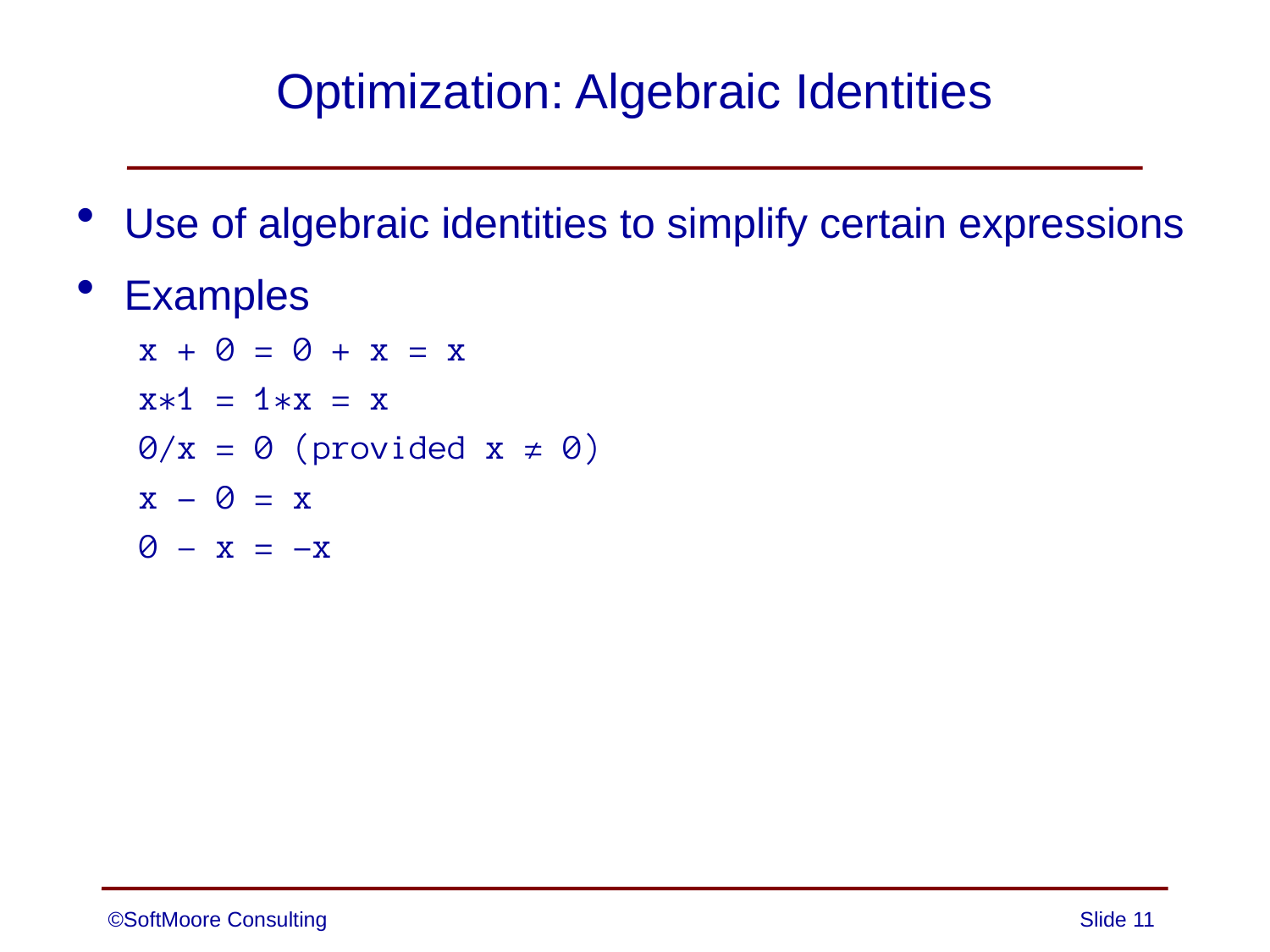

# Optimization: Algebraic Identities
Use of algebraic identities to simplify certain expressions
Examples
x + 0 = 0 + x = x
x*1 = 1*x = x
0/x = 0 (provided x ≠ 0)
x - 0 = x
0 – x = -x

©SoftMoore Consulting
Slide 11